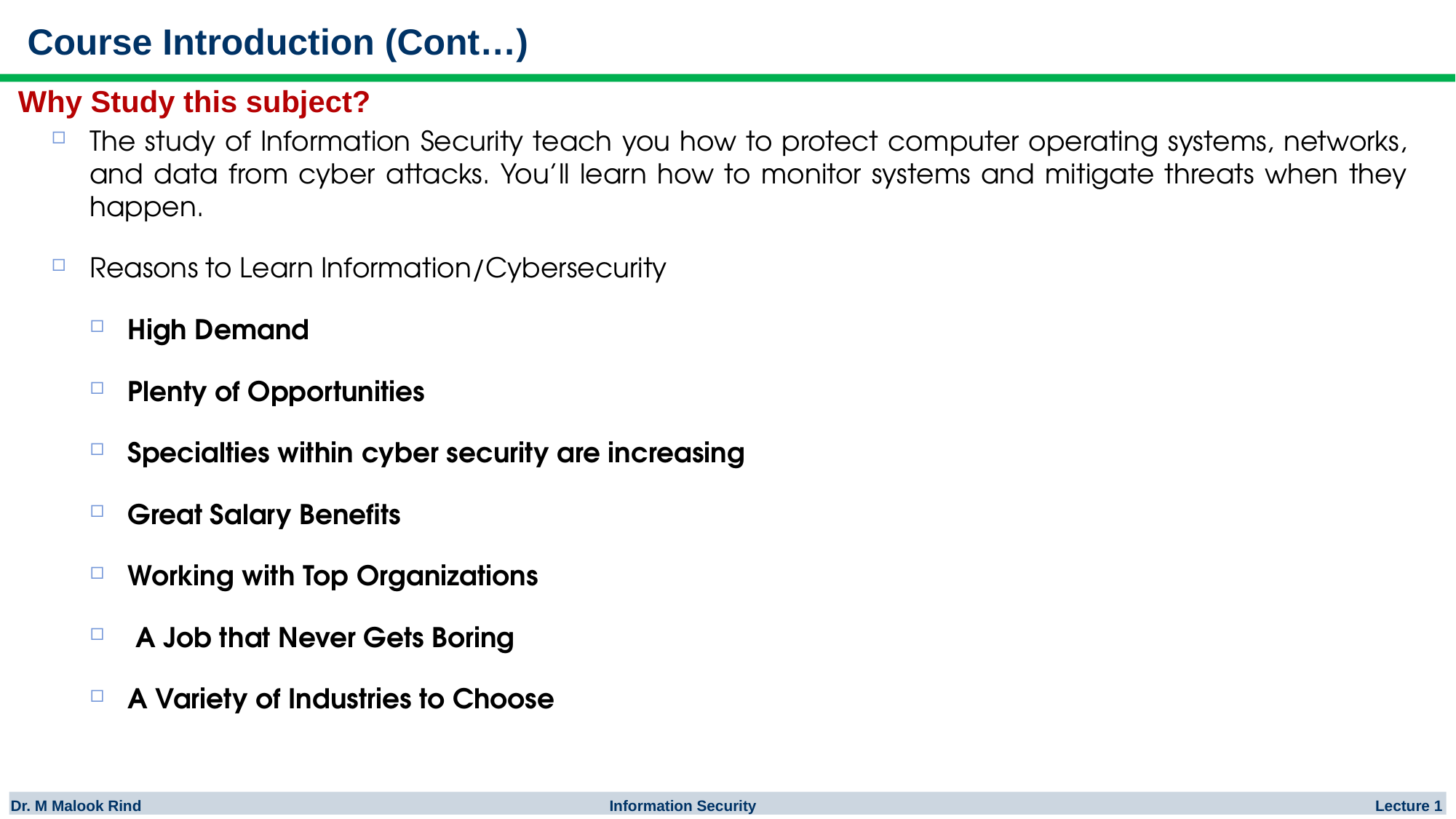

Course Introduction (Cont…)

# Why Study this subject?
The study of Information Security teach you how to protect computer operating systems, networks, and data from cyber attacks. You’ll learn how to monitor systems and mitigate threats when they happen.
Reasons to Learn Information/Cybersecurity
High Demand
Plenty of Opportunities
Specialties within cyber security are increasing
Great Salary Benefits
Working with Top Organizations
 A Job that Never Gets Boring
A Variety of Industries to Choose

Dr. M Malook Rind                                                                                                                Information Security                                                                                                                                                    Lecture 1